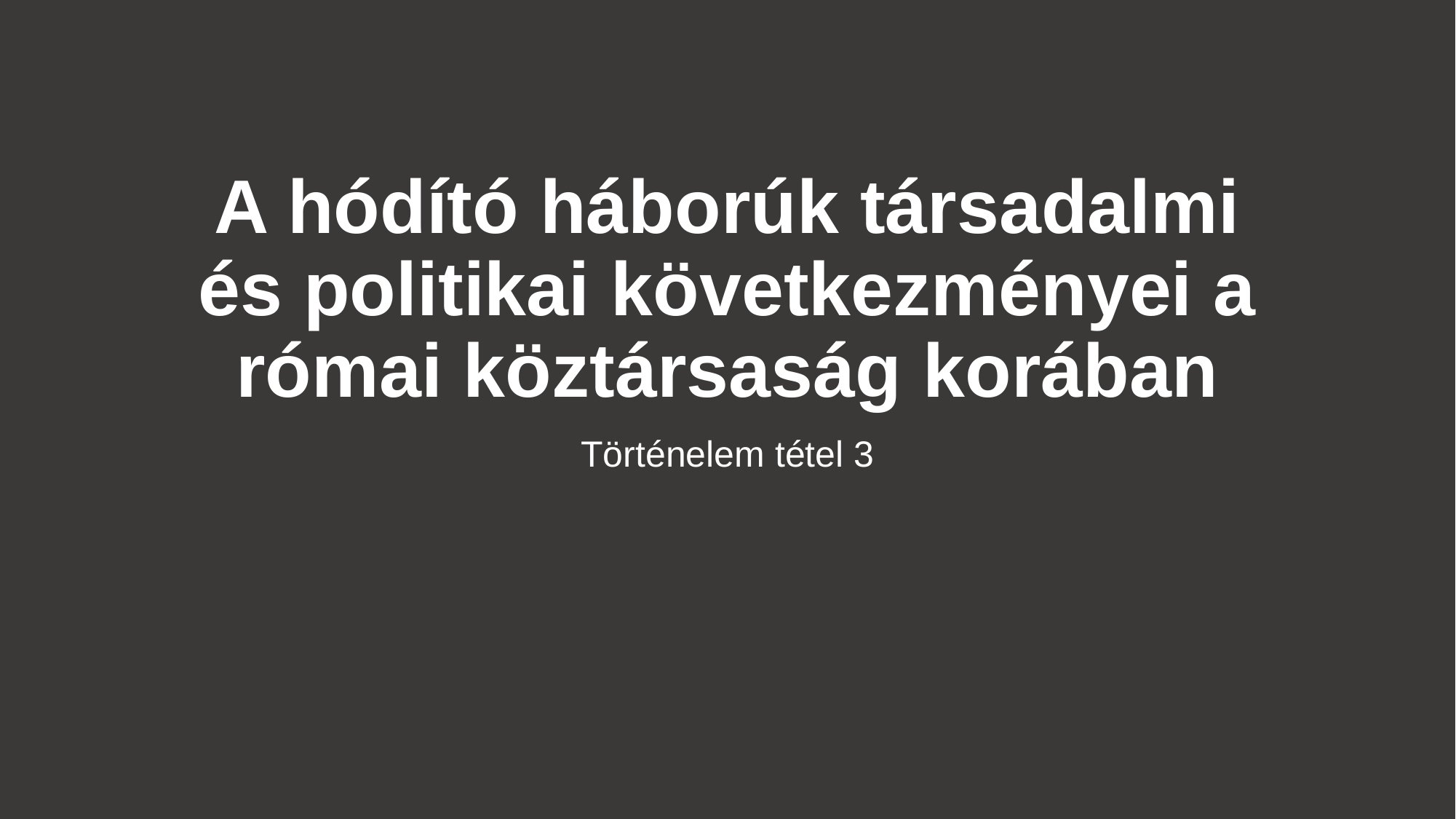

# A hódító háborúk társadalmi és politikai következményei a római köztársaság korában
Történelem tétel 3